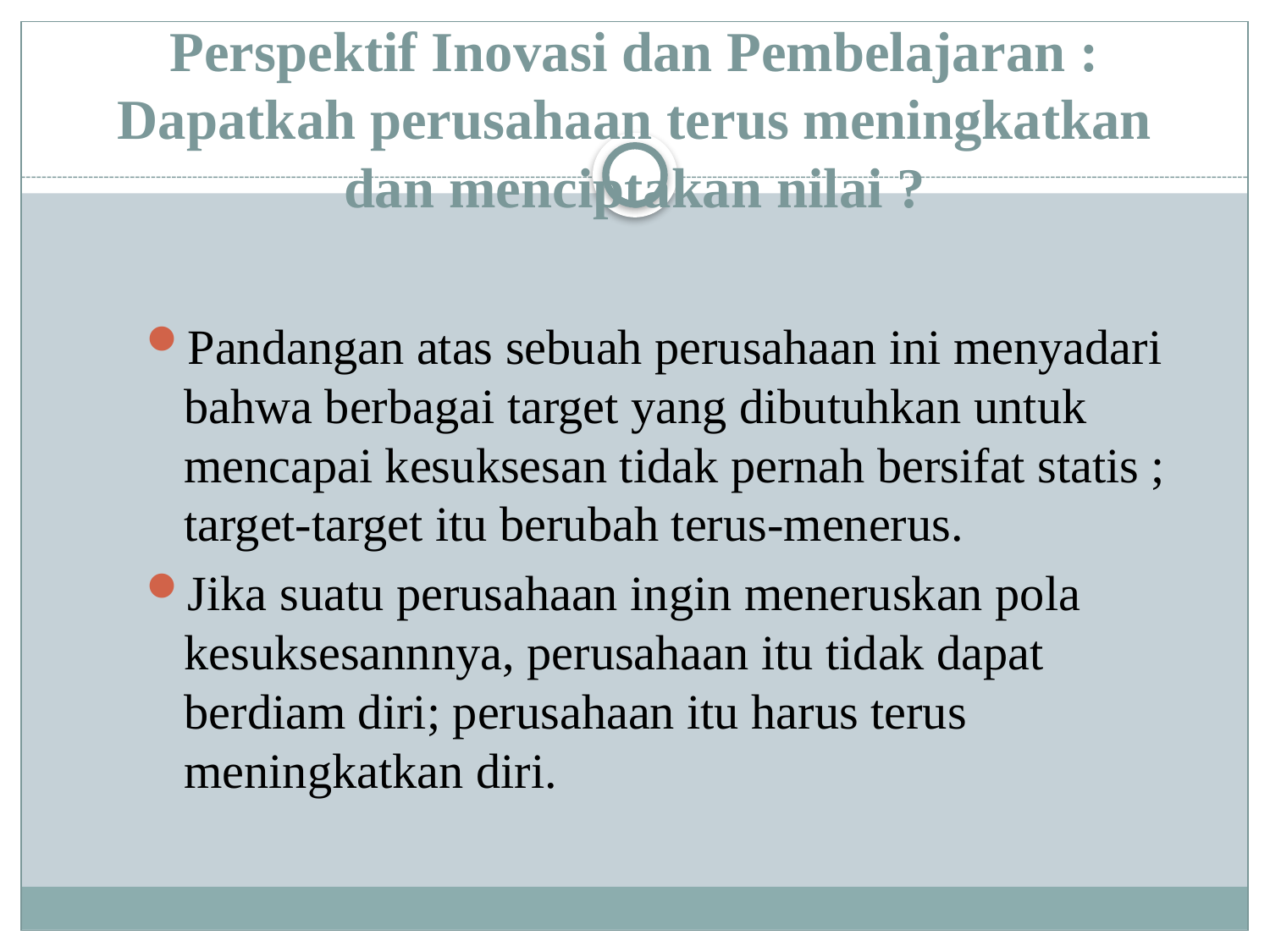

# Perspektif Inovasi dan Pembelajaran : Dapatkah perusahaan terus meningkatkan dan menciptakan nilai ?
Pandangan atas sebuah perusahaan ini menyadari bahwa berbagai target yang dibutuhkan untuk mencapai kesuksesan tidak pernah bersifat statis ; target-target itu berubah terus-menerus.
Jika suatu perusahaan ingin meneruskan pola kesuksesannnya, perusahaan itu tidak dapat berdiam diri; perusahaan itu harus terus meningkatkan diri.